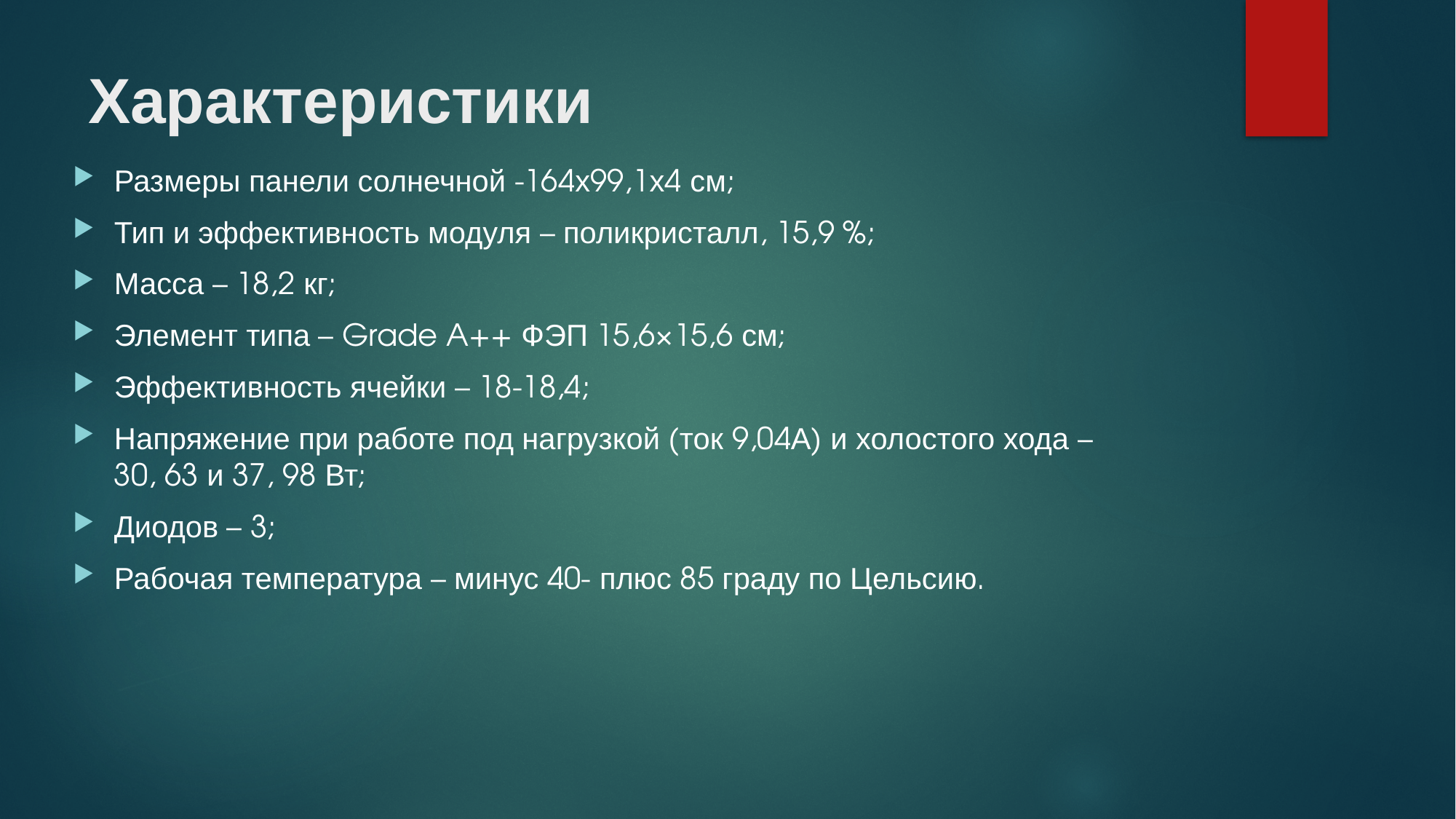

# Характеристики
Размеры панели солнечной -164х99,1х4 см;
Тип и эффективность модуля – поликристалл, 15,9 %;
Масса – 18,2 кг;
Элемент типа – Grade A++ ФЭП 15,6×15,6 см;
Эффективность ячейки – 18-18,4;
Напряжение при работе под нагрузкой (ток 9,04А) и холостого хода – 30, 63 и 37, 98 Вт;
Диодов – 3;
Рабочая температура – минус 40- плюс 85 граду по Цельсию.